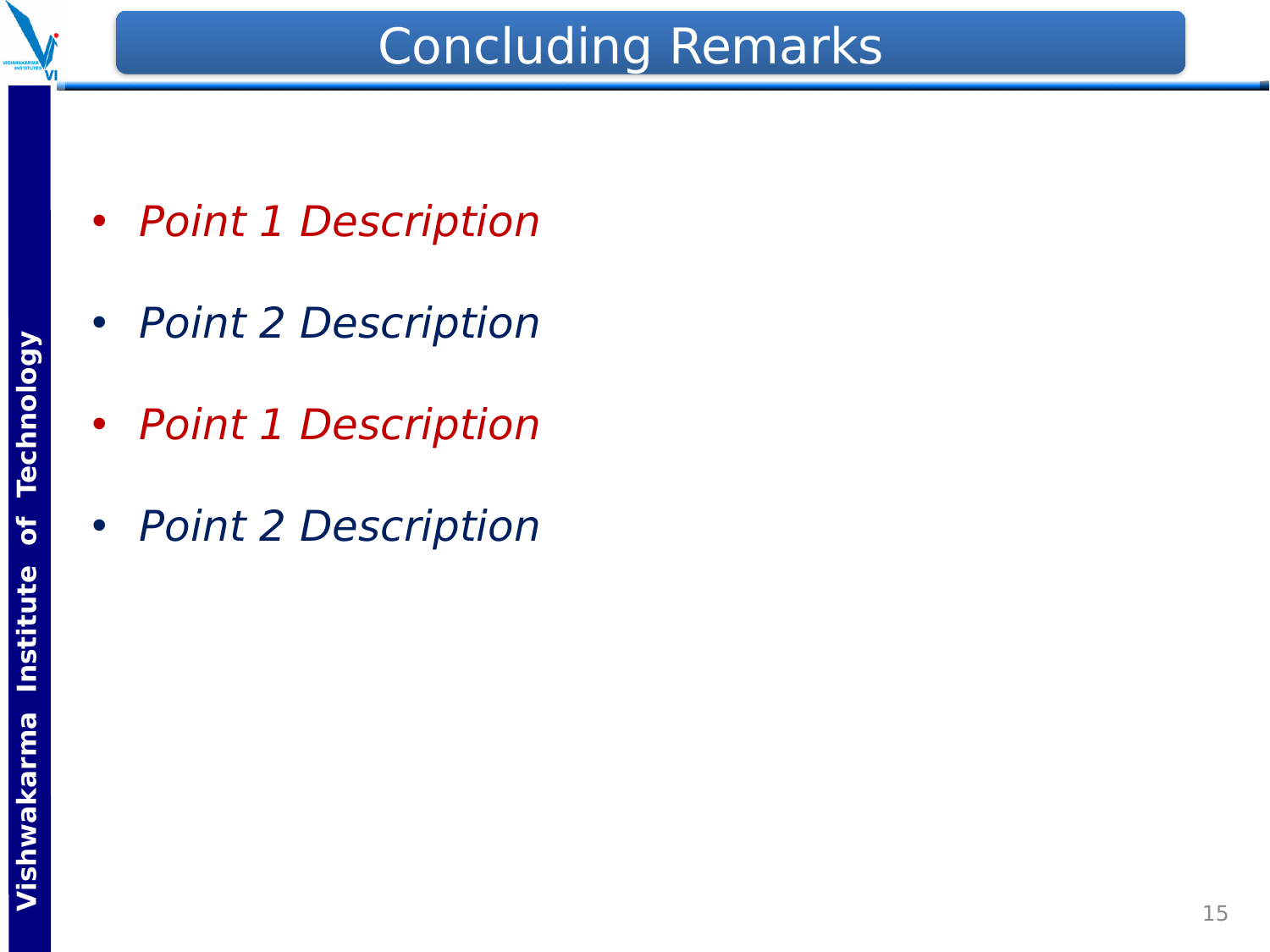

# Concluding Remarks
Point 1 Description
Point 2 Description
Point 1 Description
Point 2 Description

15